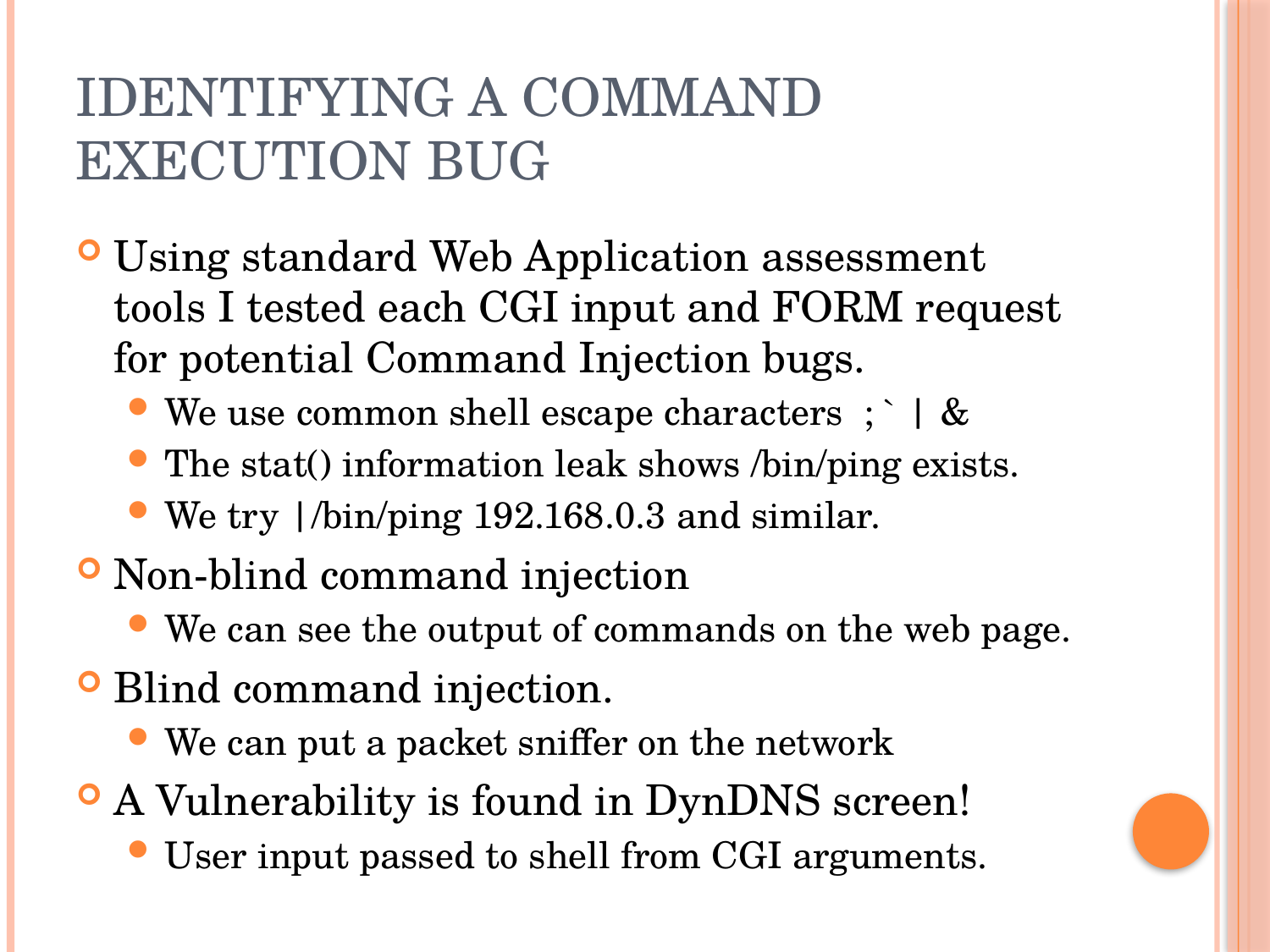

# Identifying a command execution bug
Using standard Web Application assessment tools I tested each CGI input and FORM request for potential Command Injection bugs.
We use common shell escape characters  ; ` | &
The stat() information leak shows /bin/ping exists.
We try |/bin/ping 192.168.0.3 and similar.
Non-blind command injection
We can see the output of commands on the web page.
Blind command injection.
We can put a packet sniffer on the network
A Vulnerability is found in DynDNS screen!
User input passed to shell from CGI arguments.